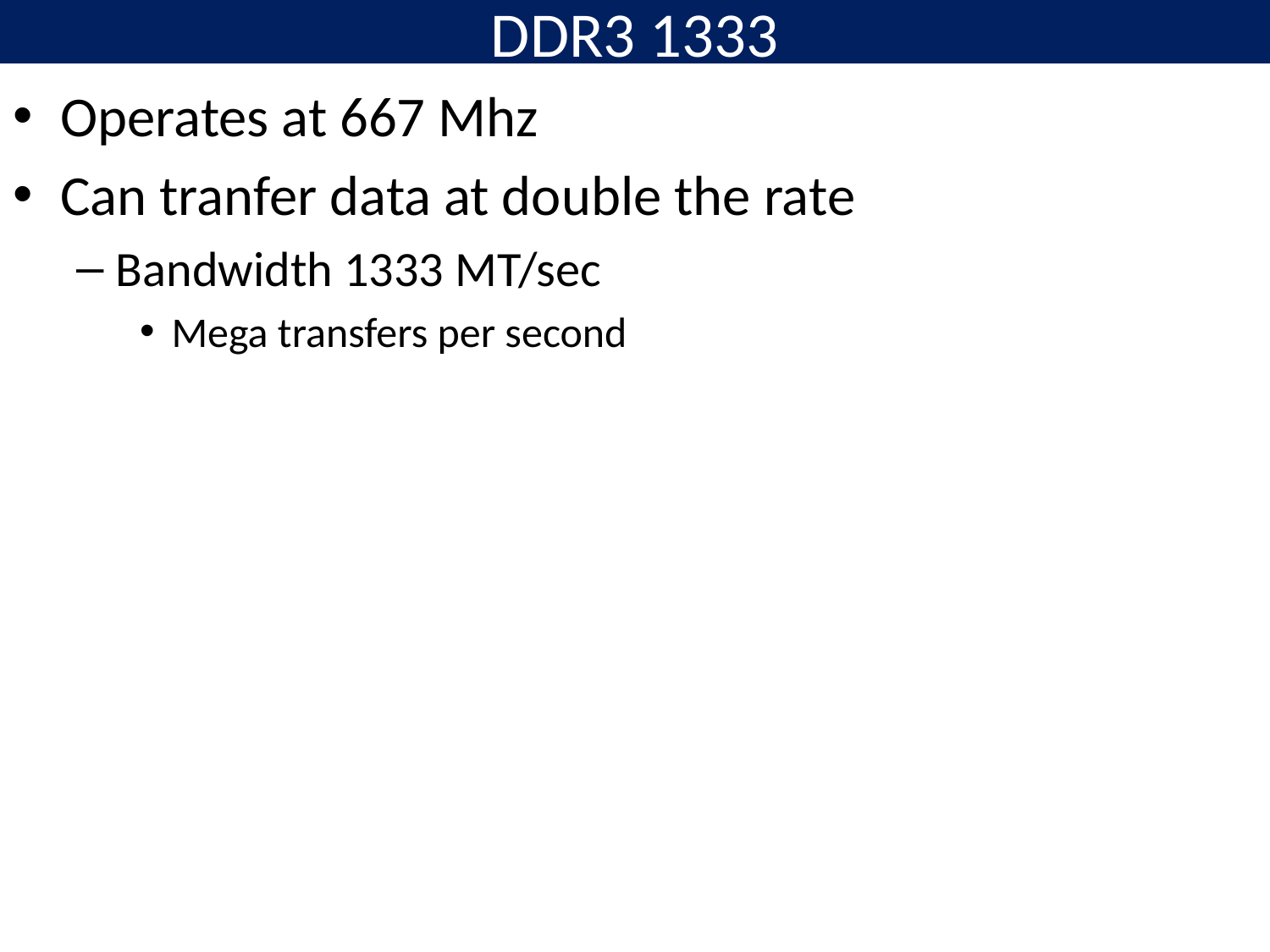

# DDR3 1333
Operates at 667 Mhz
Can tranfer data at double the rate
Bandwidth 1333 MT/sec
Mega transfers per second